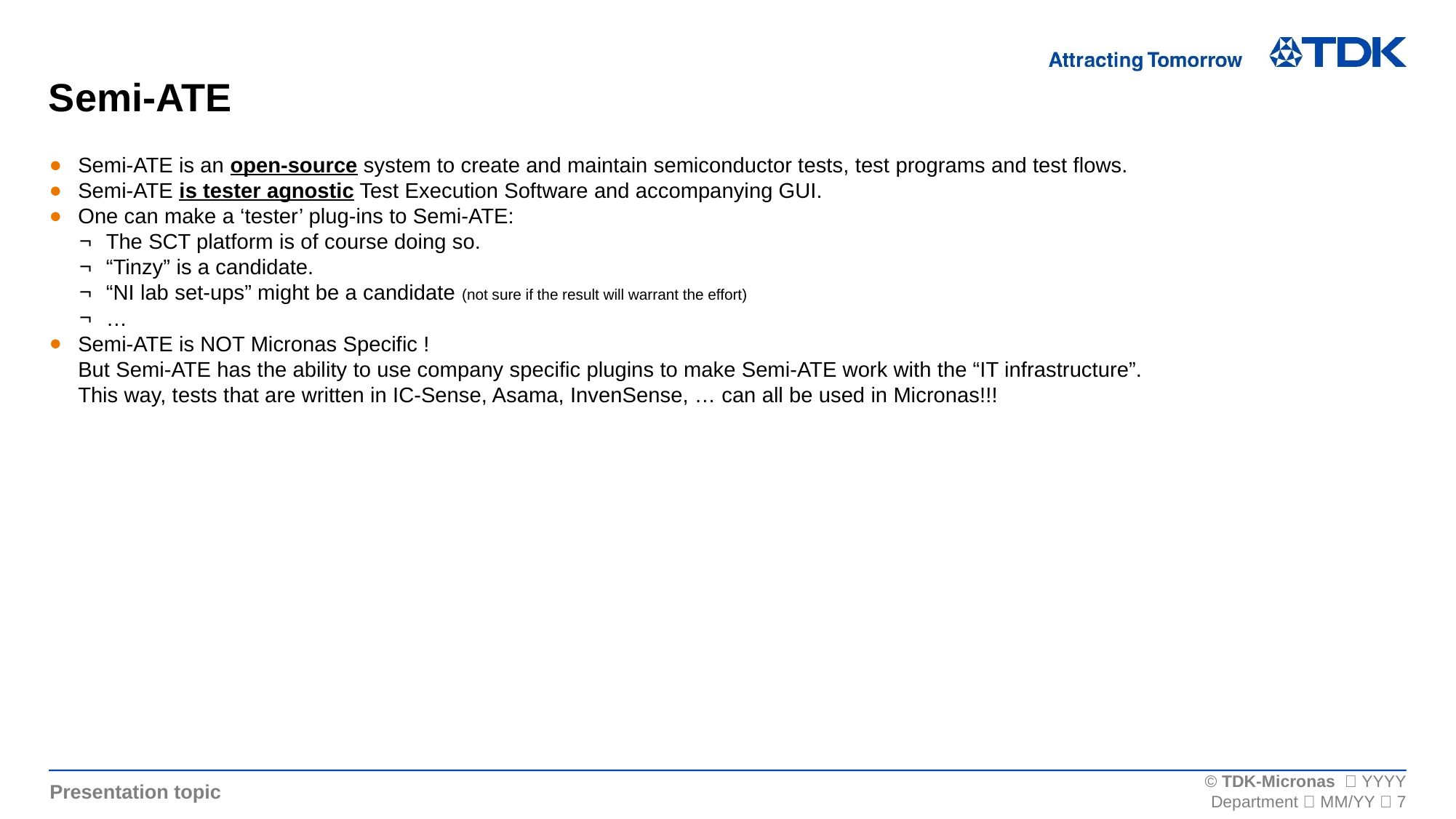

# Semi-ATE
Semi-ATE is an open-source system to create and maintain semiconductor tests, test programs and test flows.
Semi-ATE is tester agnostic Test Execution Software and accompanying GUI.
One can make a ‘tester’ plug-ins to Semi-ATE:
The SCT platform is of course doing so.
“Tinzy” is a candidate.
“NI lab set-ups” might be a candidate (not sure if the result will warrant the effort)
…
Semi-ATE is NOT Micronas Specific !
But Semi-ATE has the ability to use company specific plugins to make Semi-ATE work with the “IT infrastructure”.
This way, tests that are written in IC-Sense, Asama, InvenSense, … can all be used in Micronas!!!